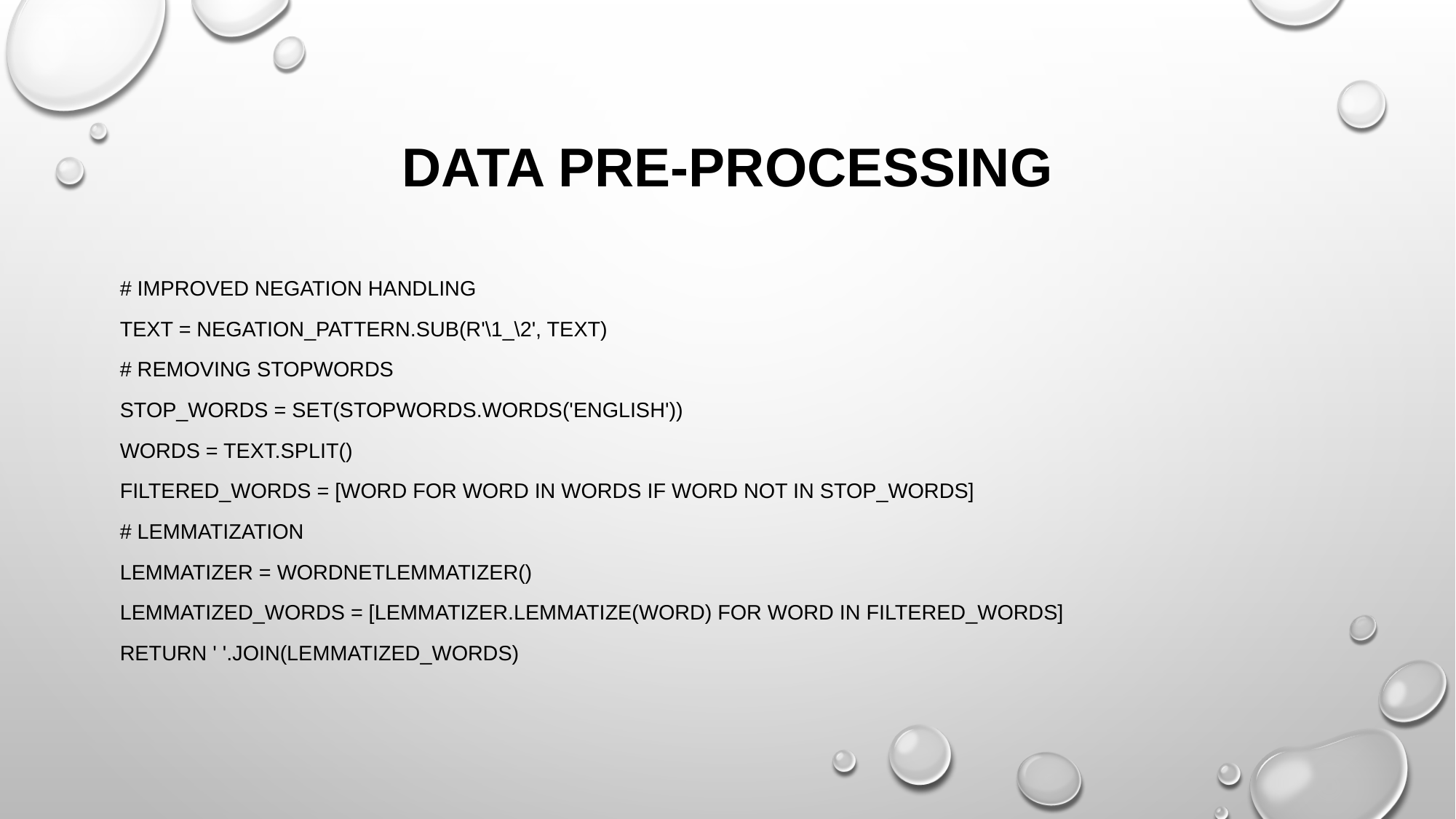

# Data pre-processing
# Improved negation handling
text = negation_pattern.sub(r'\1_\2', text)
# Removing stopwords
stop_words = set(stopwords.words('english'))
words = text.split()
filtered_words = [word for word in words if word not in stop_words]
# Lemmatization
lemmatizer = WordNetLemmatizer()
lemmatized_words = [lemmatizer.lemmatize(word) for word in filtered_words]
return ' '.join(lemmatized_words)